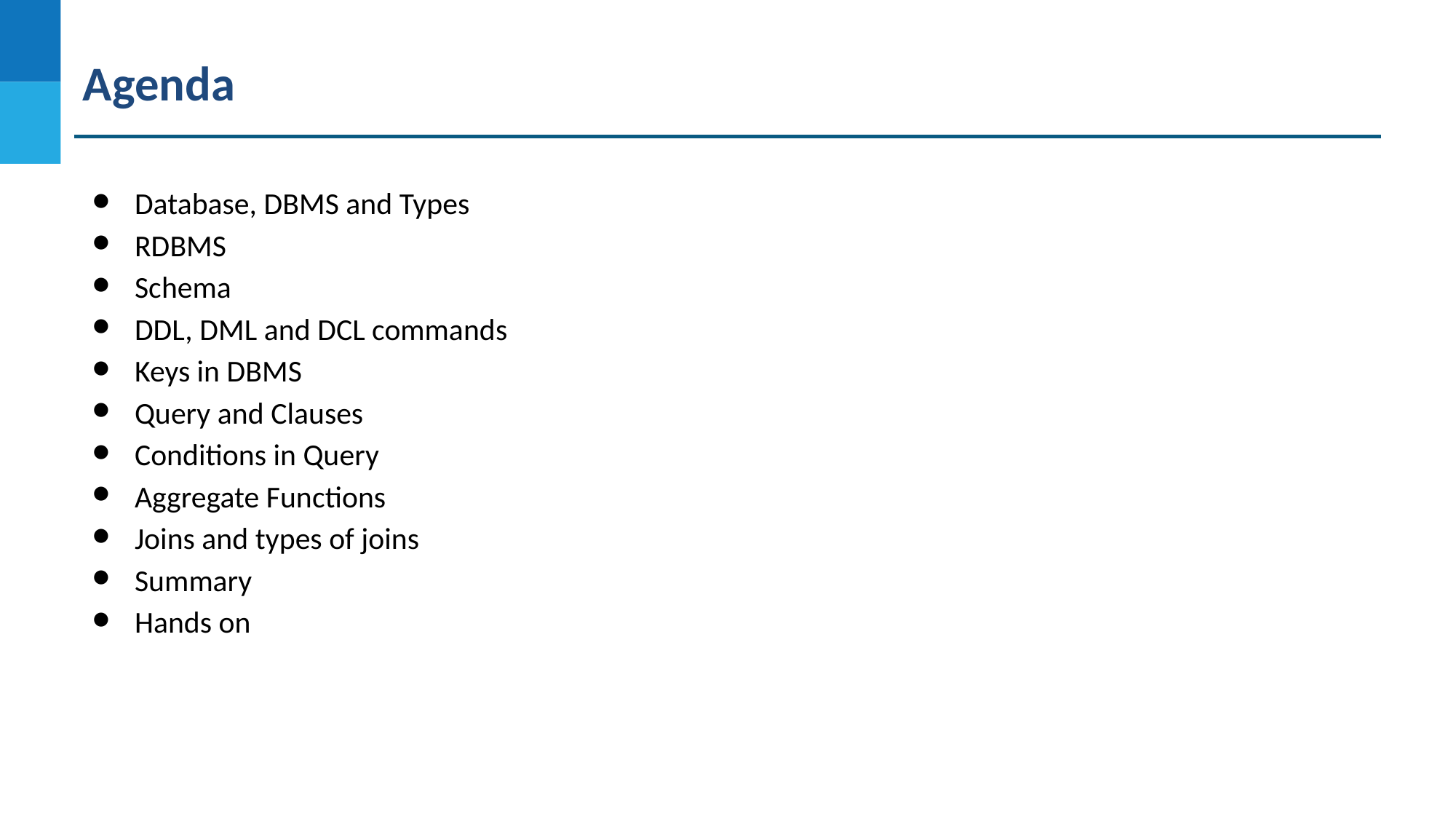

Agenda
Database, DBMS and Types
RDBMS
Schema
DDL, DML and DCL commands
Keys in DBMS
Query and Clauses
Conditions in Query
Aggregate Functions
Joins and types of joins
Summary
Hands on